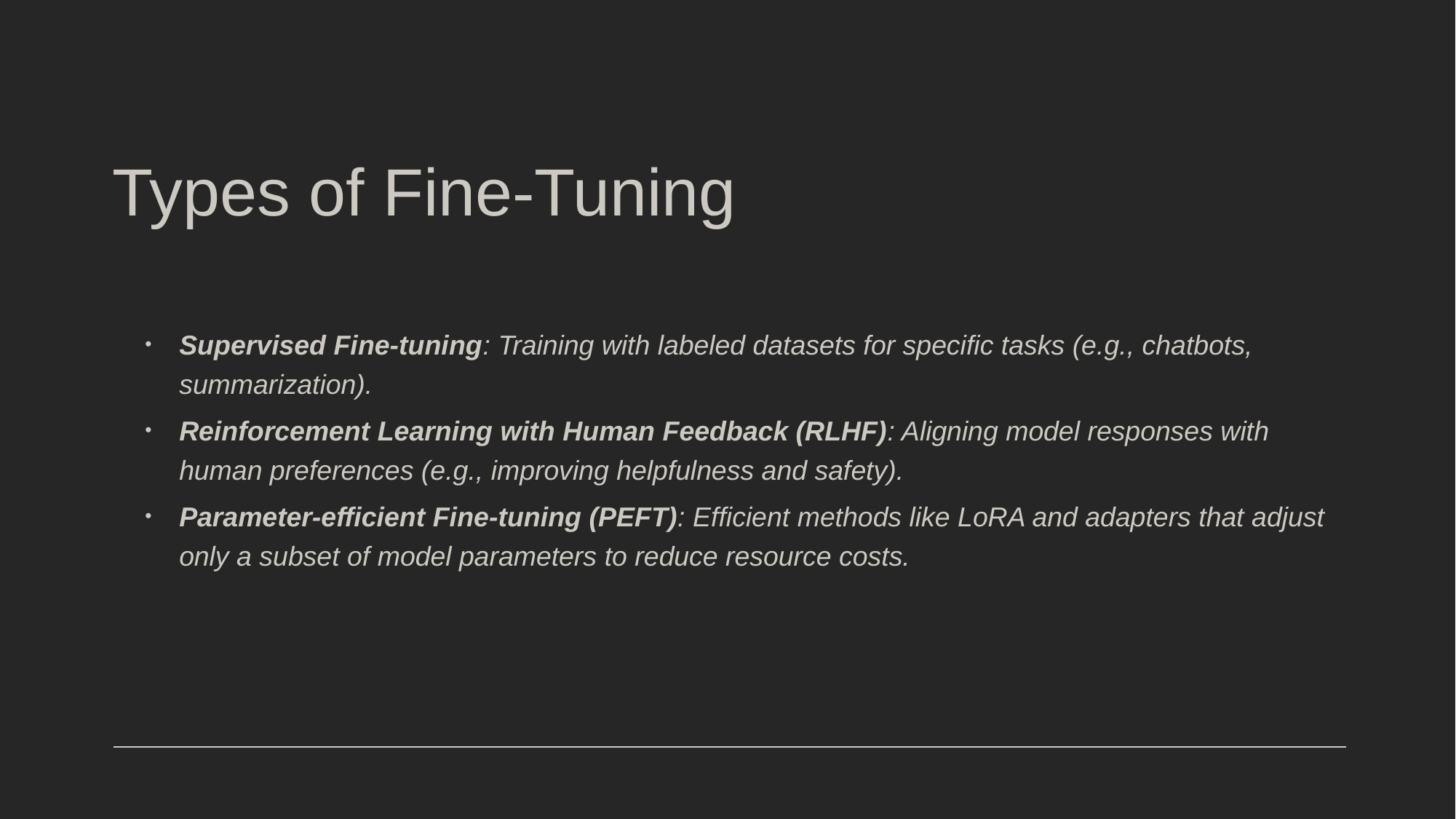

# Types of Fine-Tuning
Supervised Fine-tuning: Training with labeled datasets for specific tasks (e.g., chatbots, summarization).
Reinforcement Learning with Human Feedback (RLHF): Aligning model responses with human preferences (e.g., improving helpfulness and safety).
Parameter-efficient Fine-tuning (PEFT): Efficient methods like LoRA and adapters that adjust only a subset of model parameters to reduce resource costs.